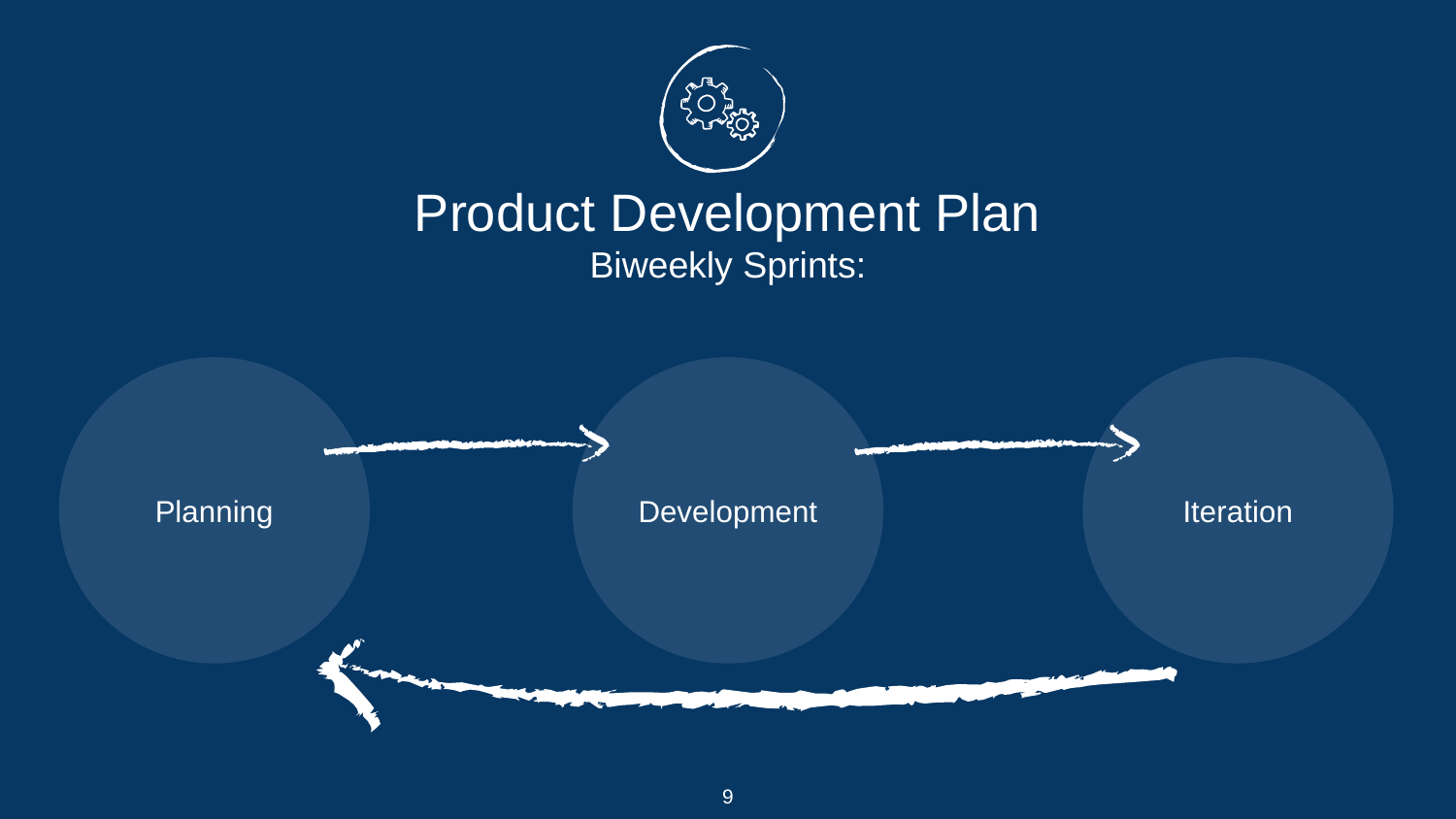

# Product Development Plan
Biweekly Sprints:
Planning
Development
Iteration

9